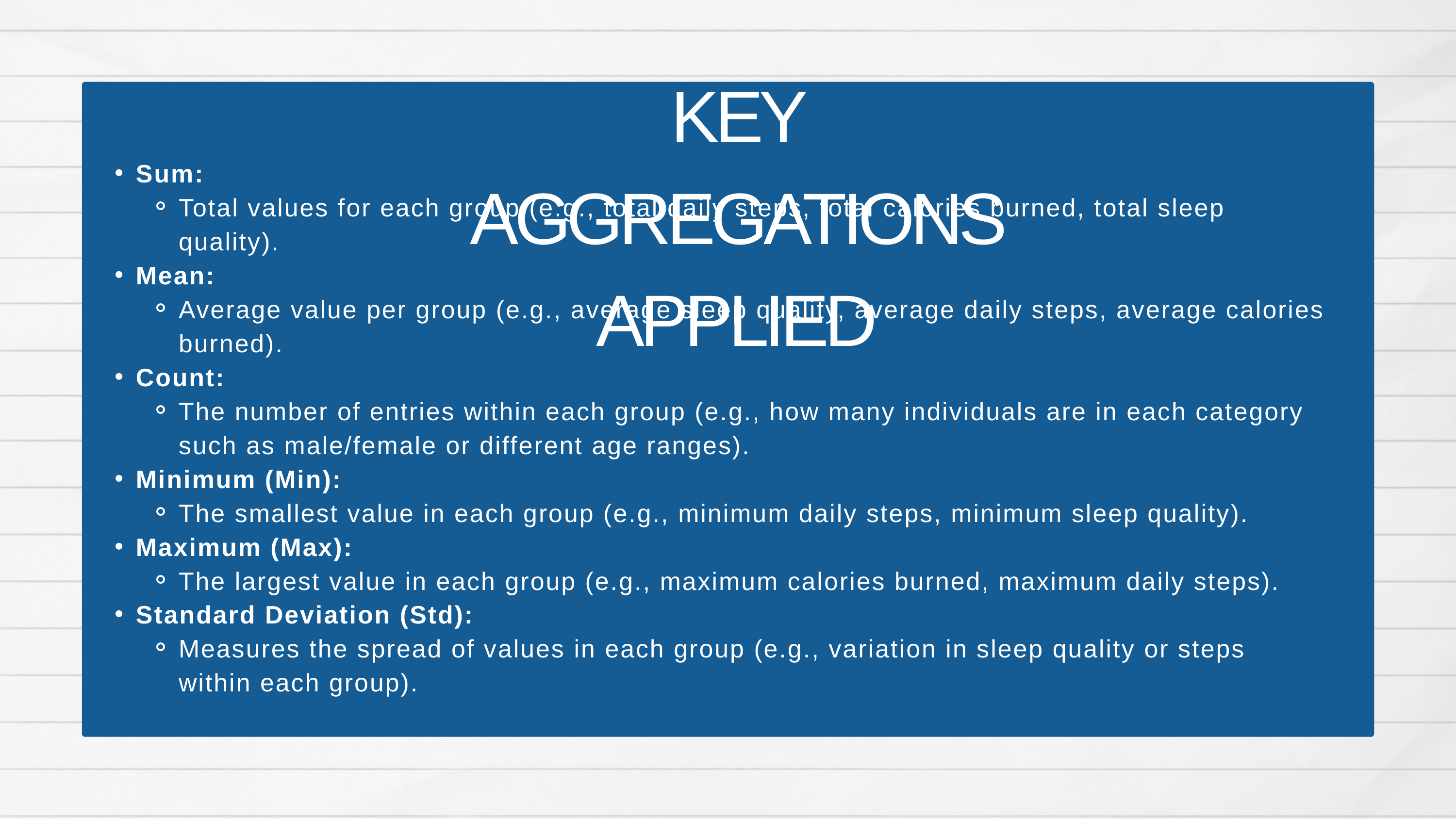

KEY AGGREGATIONS APPLIED

Sum:
Total values for each group (e.g., total daily steps, total calories burned, total sleep quality).
Mean:
Average value per group (e.g., average sleep quality, average daily steps, average calories burned).
Count:
The number of entries within each group (e.g., how many individuals are in each category such as male/female or different age ranges).
Minimum (Min):
The smallest value in each group (e.g., minimum daily steps, minimum sleep quality).
Maximum (Max):
The largest value in each group (e.g., maximum calories burned, maximum daily steps).
Standard Deviation (Std):
Measures the spread of values in each group (e.g., variation in sleep quality or steps within each group).